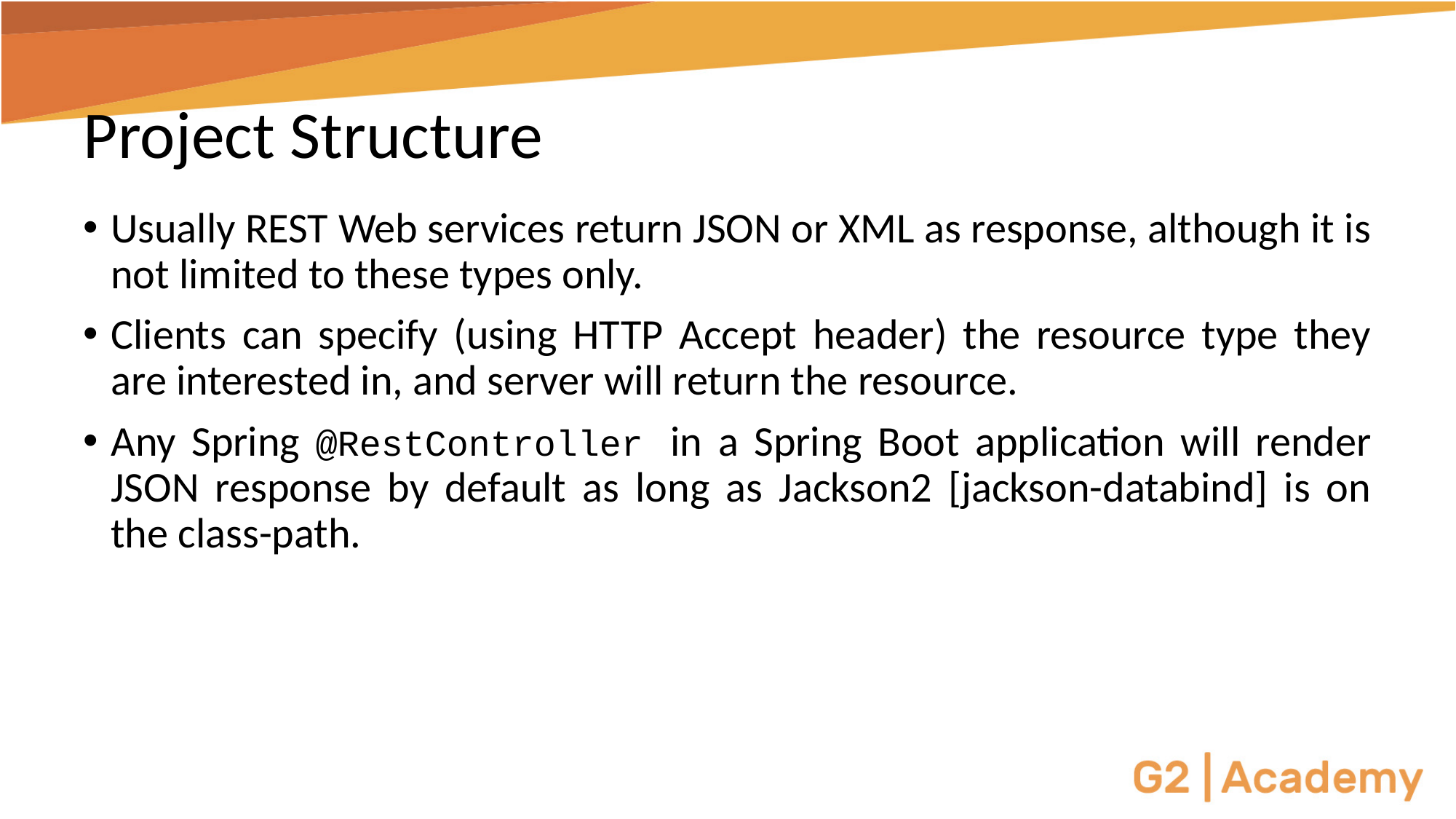

# Project Structure
Usually REST Web services return JSON or XML as response, although it is not limited to these types only.
Clients can specify (using HTTP Accept header) the resource type they are interested in, and server will return the resource.
Any Spring @RestController in a Spring Boot application will render JSON response by default as long as Jackson2 [jackson-databind] is on the class-path.